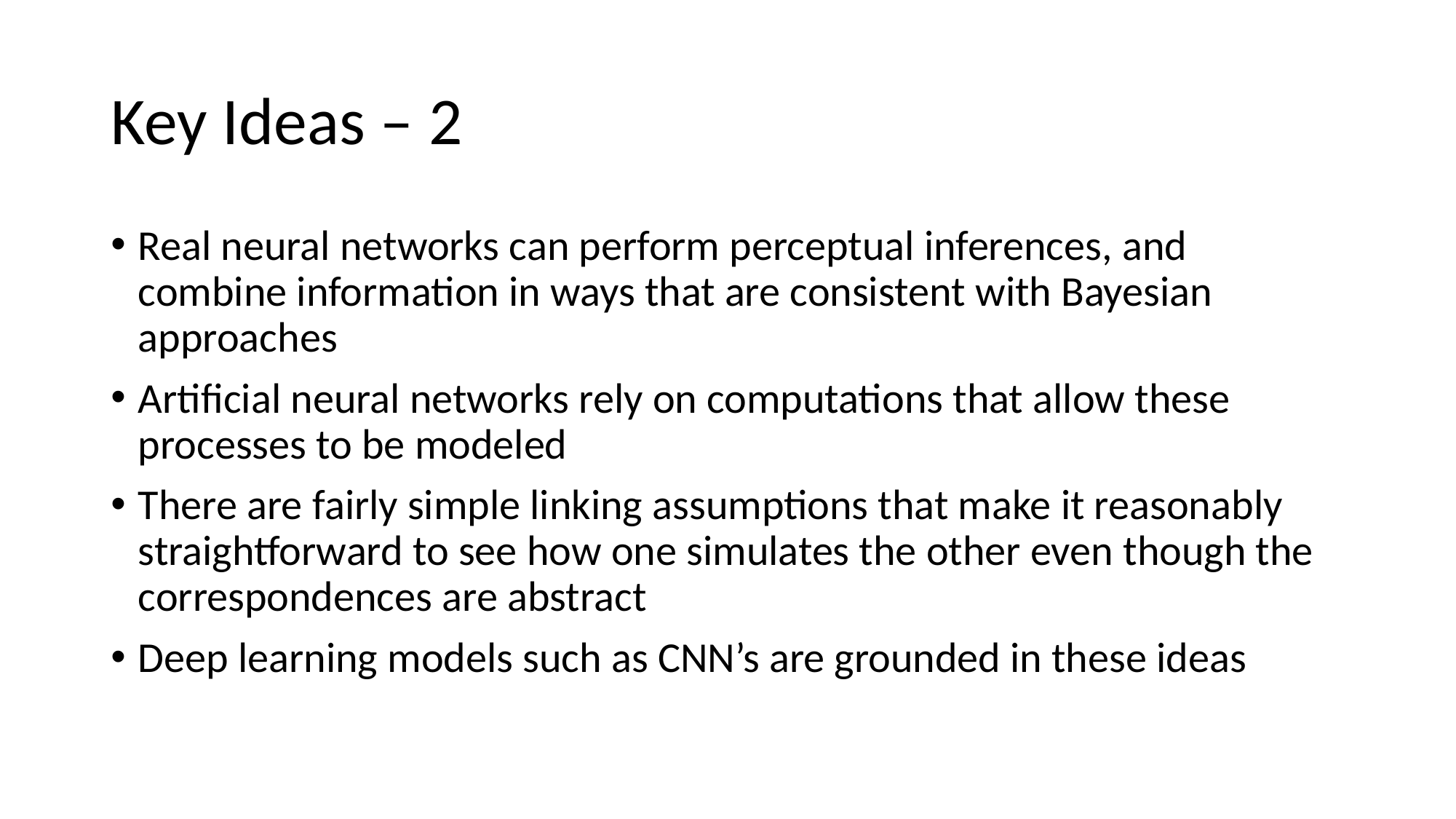

# Key Ideas – 2
Real neural networks can perform perceptual inferences, and combine information in ways that are consistent with Bayesian approaches
Artificial neural networks rely on computations that allow these processes to be modeled
There are fairly simple linking assumptions that make it reasonably straightforward to see how one simulates the other even though the correspondences are abstract
Deep learning models such as CNN’s are grounded in these ideas